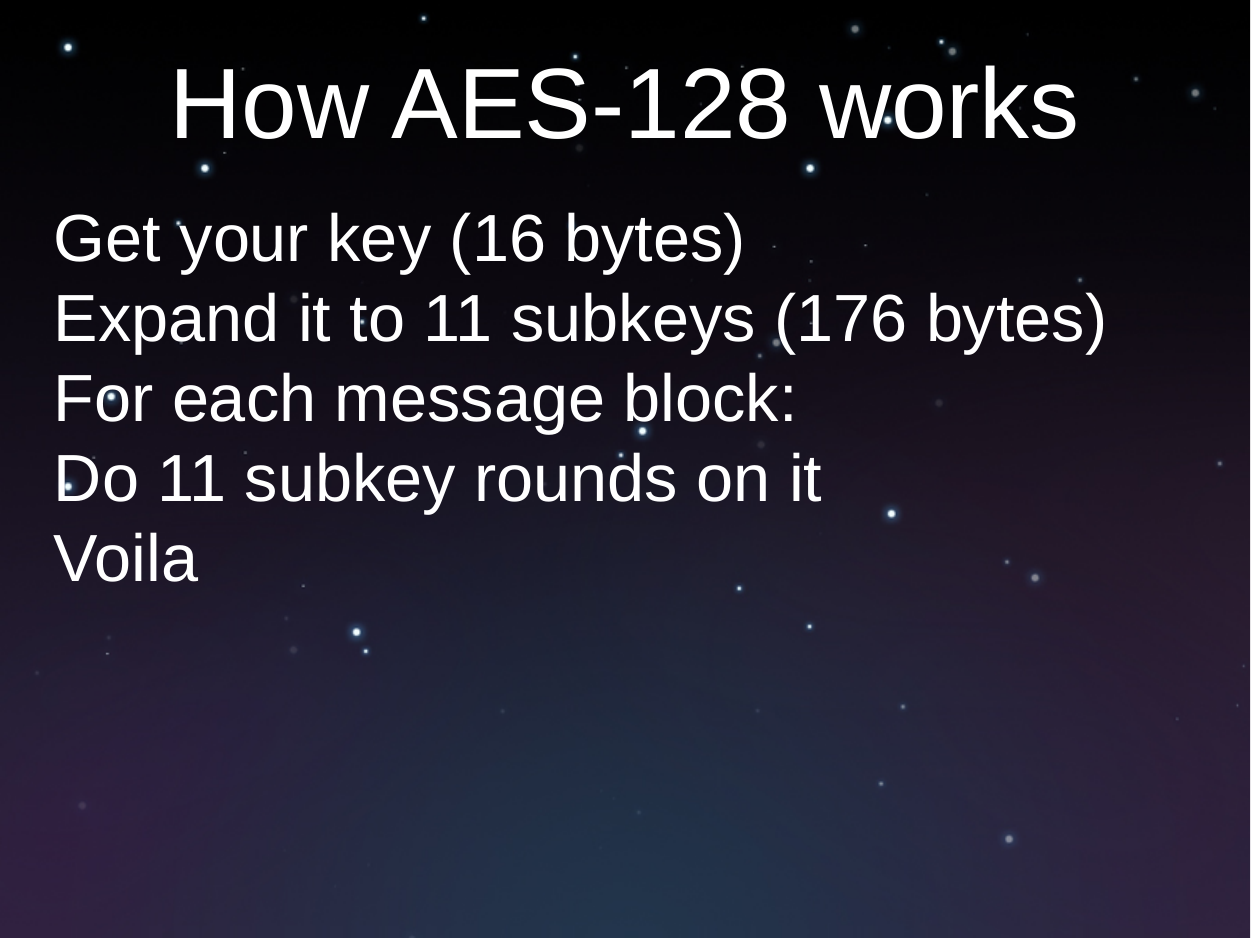

# How AES-128 works
Get your key (16 bytes)
Expand it to 11 subkeys (176 bytes)
For each message block:
Do 11 subkey rounds on it
Voila